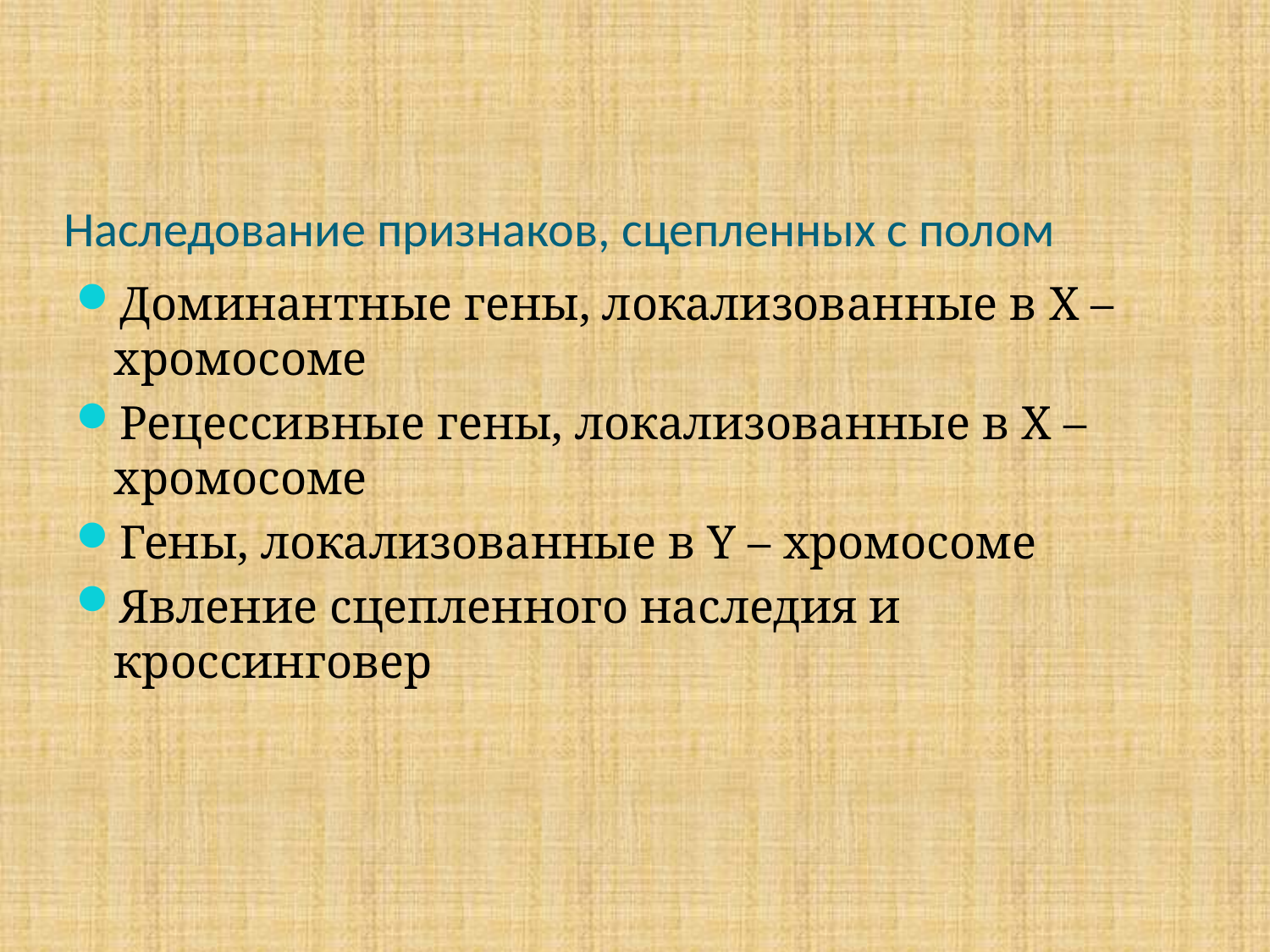

# Наследование признаков, сцепленных с полом
Доминантные гены, локализованные в Х – хромосоме
Рецессивные гены, локализованные в Х – хромосоме
Гены, локализованные в Y – хромосоме
Явление сцепленного наследия и кроссинговер